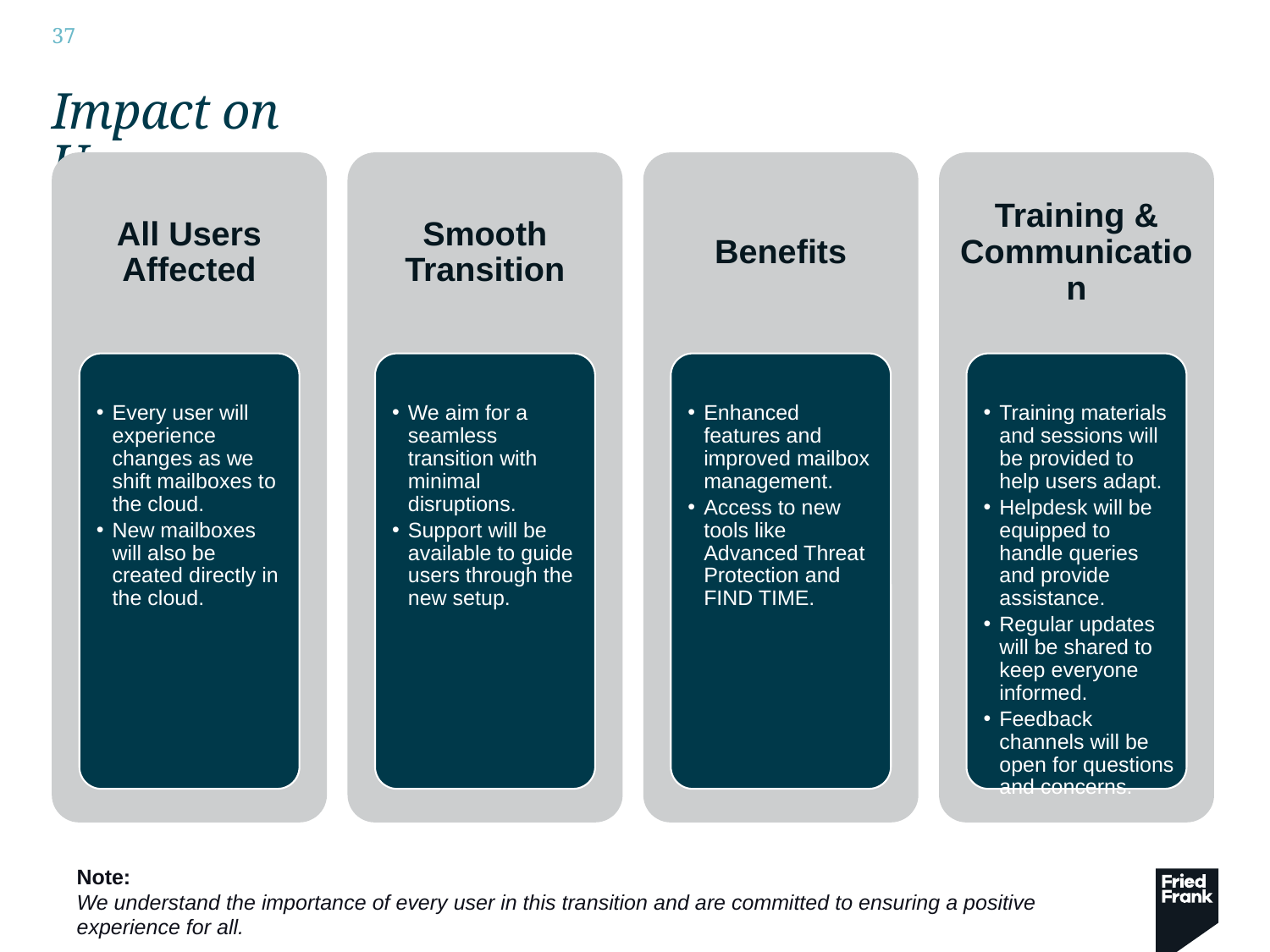

# Impact on Users
All Users Affected

Every user will experience changes as we shift mailboxes to the cloud.
New mailboxes will also be created directly in the cloud.
Smooth Transition

We aim for a seamless transition with minimal disruptions.
Support will be available to guide users through the new setup.
Benefits

Enhanced features and improved mailbox management.
Access to new tools like Advanced Threat Protection and FIND TIME.
Training & Communication

Training materials and sessions will be provided to help users adapt.
Helpdesk will be equipped to handle queries and provide assistance.
Regular updates will be shared to keep everyone informed.
Feedback channels will be open for questions and concerns.
Note:
We understand the importance of every user in this transition and are committed to ensuring a positive experience for all.